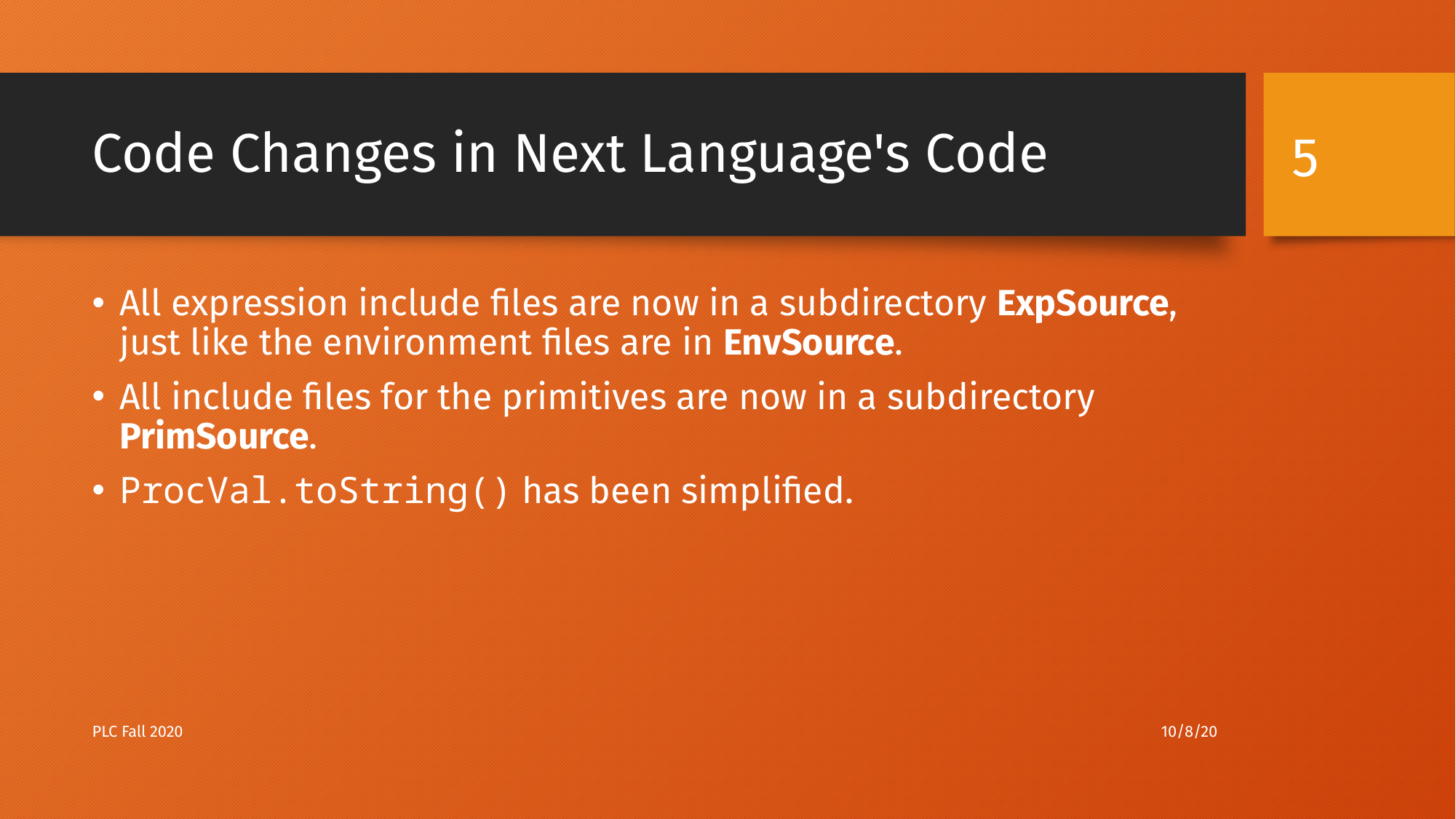

5
# Code Changes in Next Language's Code
All expression include files are now in a subdirectory ExpSource, just like the environment files are in EnvSource.
All include files for the primitives are now in a subdirectory PrimSource.
ProcVal.toString() has been simplified.
10/8/20
PLC Fall 2020